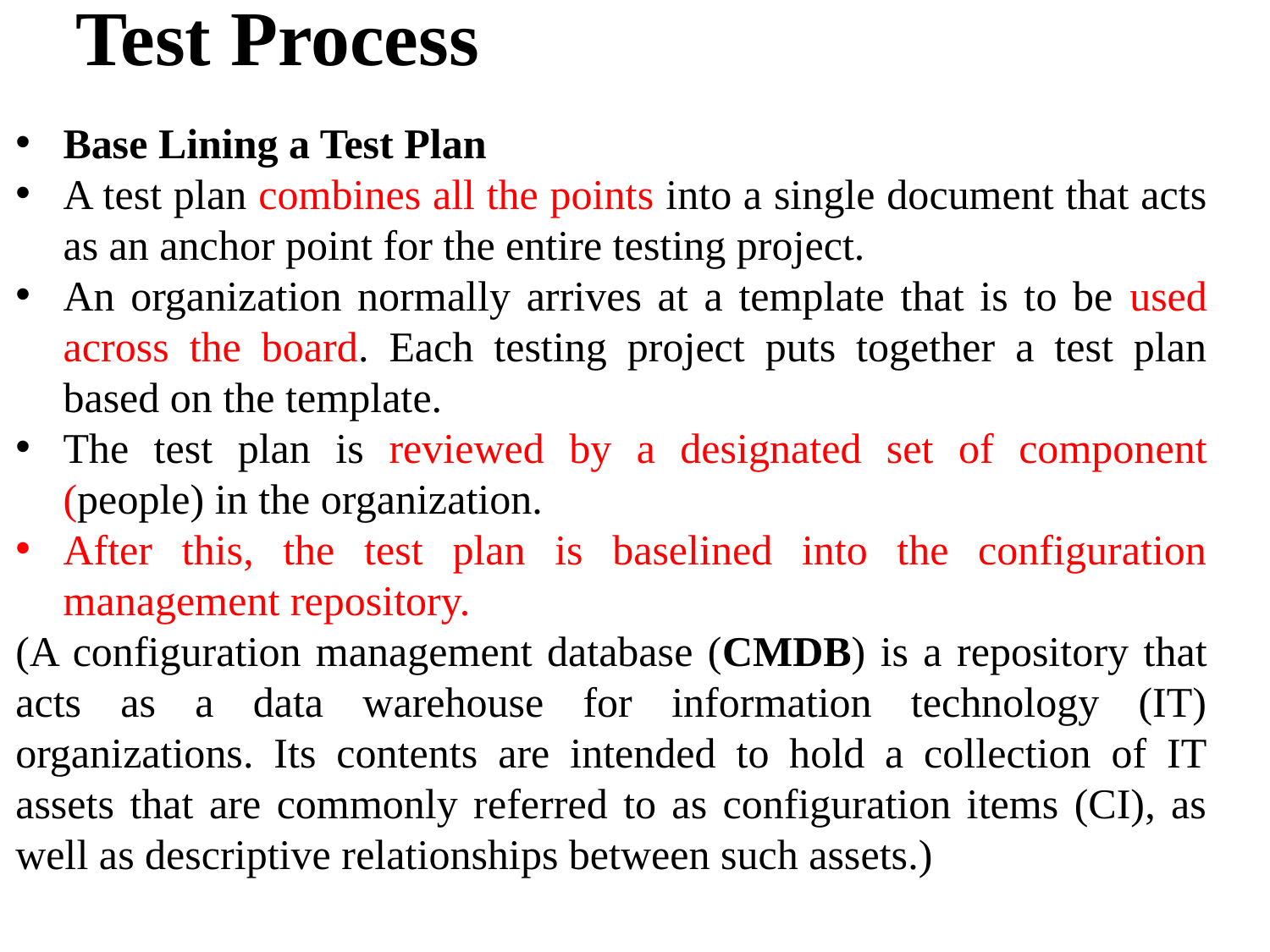

Test Process

Base Lining a Test Plan
A test plan combines all the points into a single document that acts as an anchor point for the entire testing project.
An organization normally arrives at a template that is to be used across the board. Each testing project puts together a test plan based on the template.
The test plan is reviewed by a designated set of component (people) in the organization.
After this, the test plan is baselined into the configuration management repository.
(A configuration management database (CMDB) is a repository that acts as a data warehouse for information technology (IT) organizations. Its contents are intended to hold a collection of IT assets that are commonly referred to as configuration items (CI), as well as descriptive relationships between such assets.)